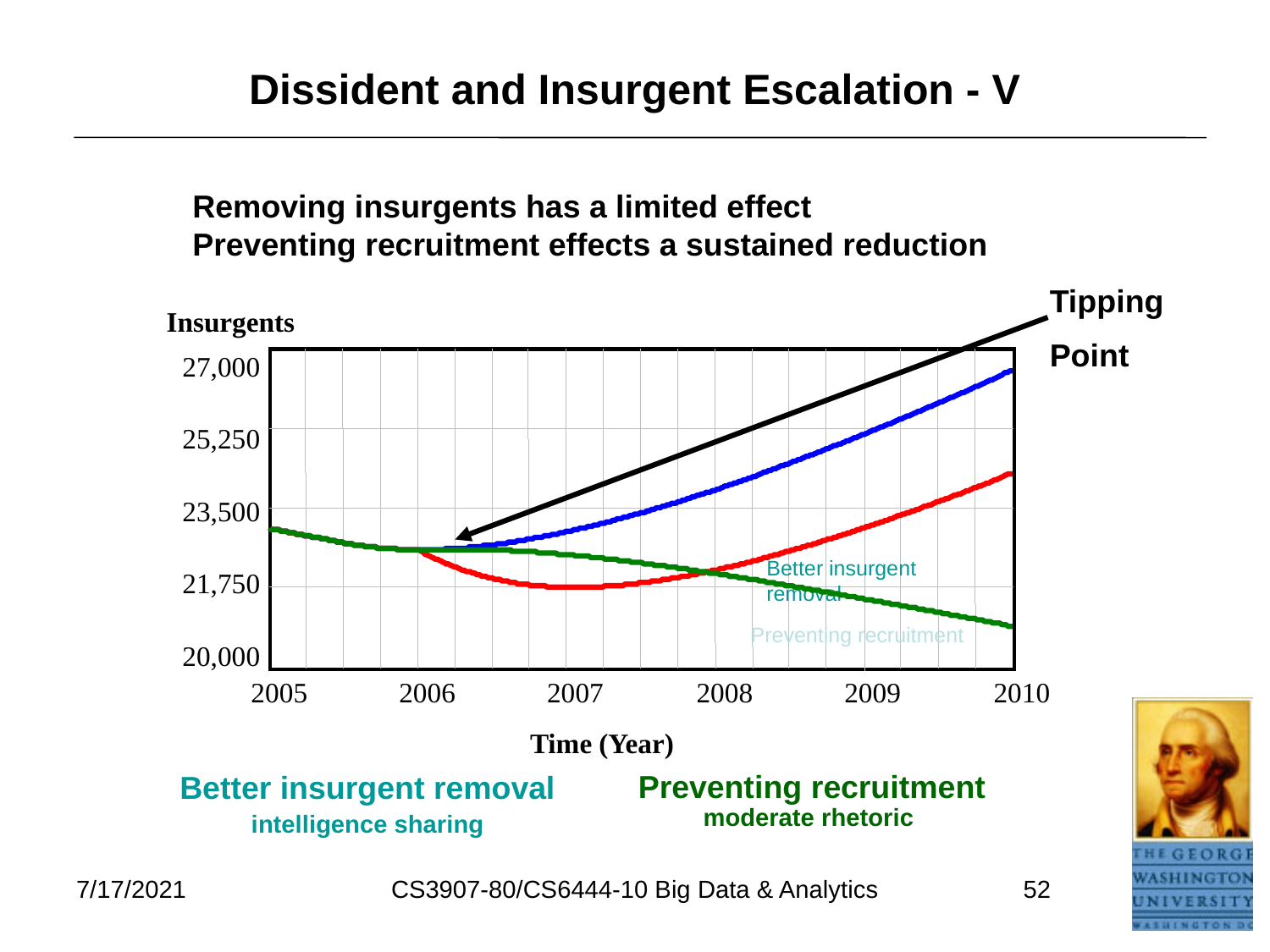

# Dissident and Insurgent Escalation - V
Removing insurgents has a limited effect
Preventing recruitment effects a sustained reduction
Tipping
Point
Insurgents

27,000

25,250

Better insurgent removal
Better insurgent removal
intelligence sharing
23,500

Preventing recruitment
Preventing recruitment
moderate rhetoric
21,750

20,000
2005
2006
2007
2008
2009
2010
Time (Year)
7/17/2021
CS3907-80/CS6444-10 Big Data & Analytics
52